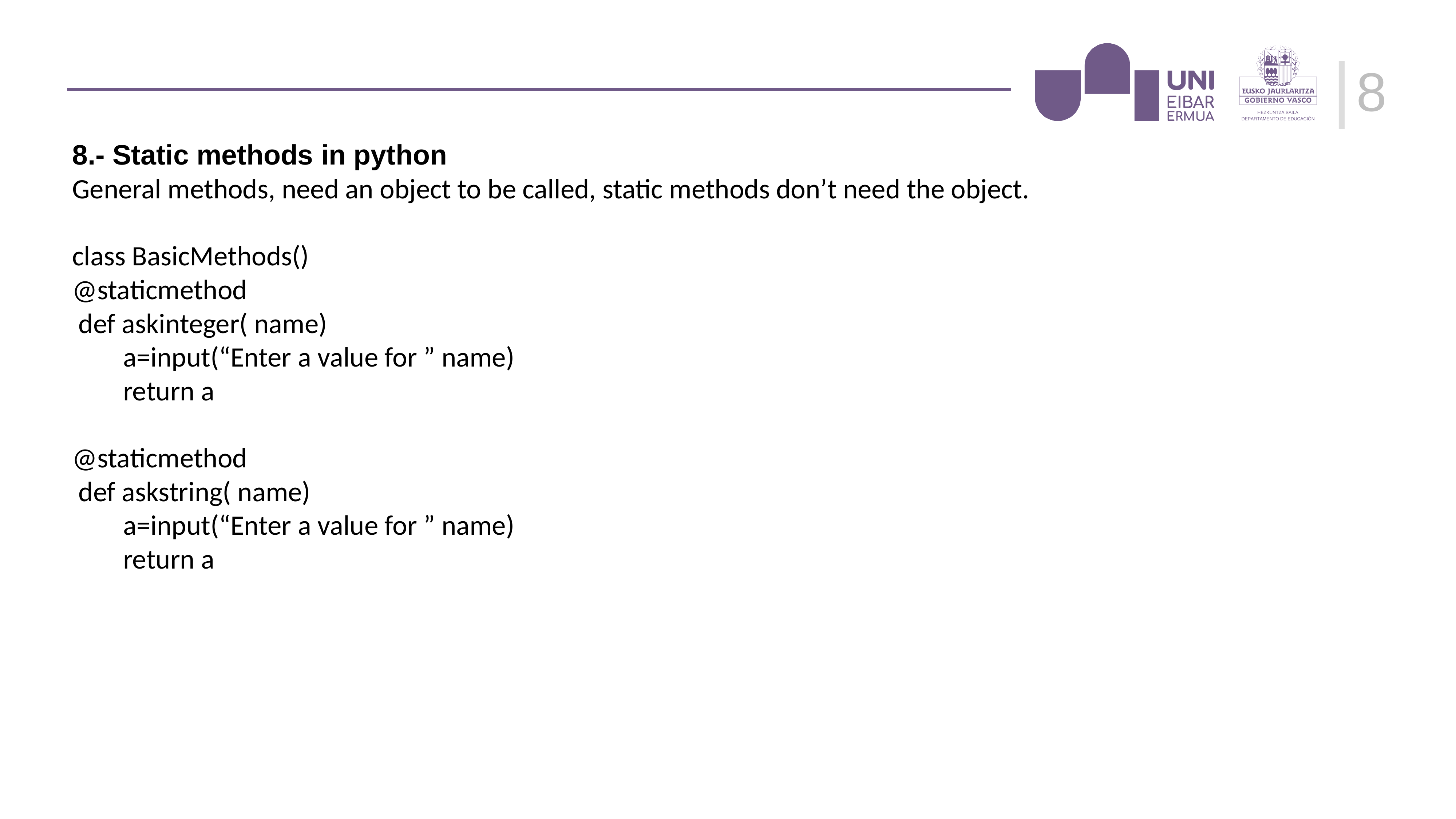

8

8.- Static methods in python
General methods, need an object to be called, static methods don’t need the object.

class BasicMethods()
@staticmethod
 def askinteger( name)
        a=input(“Enter a value for ” name)
        return a

@staticmethod
 def askstring( name)
        a=input(“Enter a value for ” name)
        return a